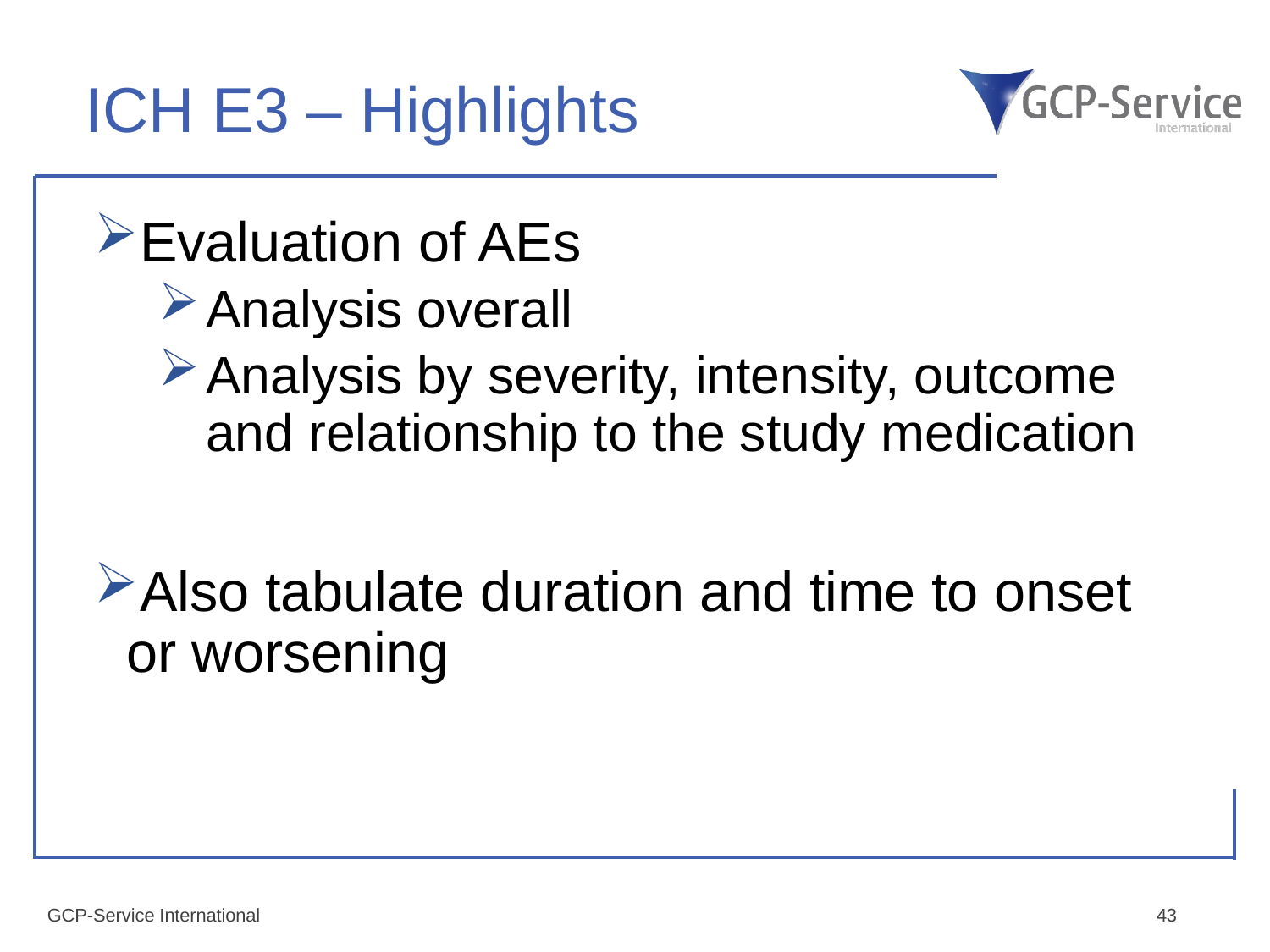

# ICH E3 – Highlights
Evaluation of AEs
Analysis overall
Analysis by severity, intensity, outcome and relationship to the study medication

Also tabulate duration and time to onset or worsening
GCP-Service International
43